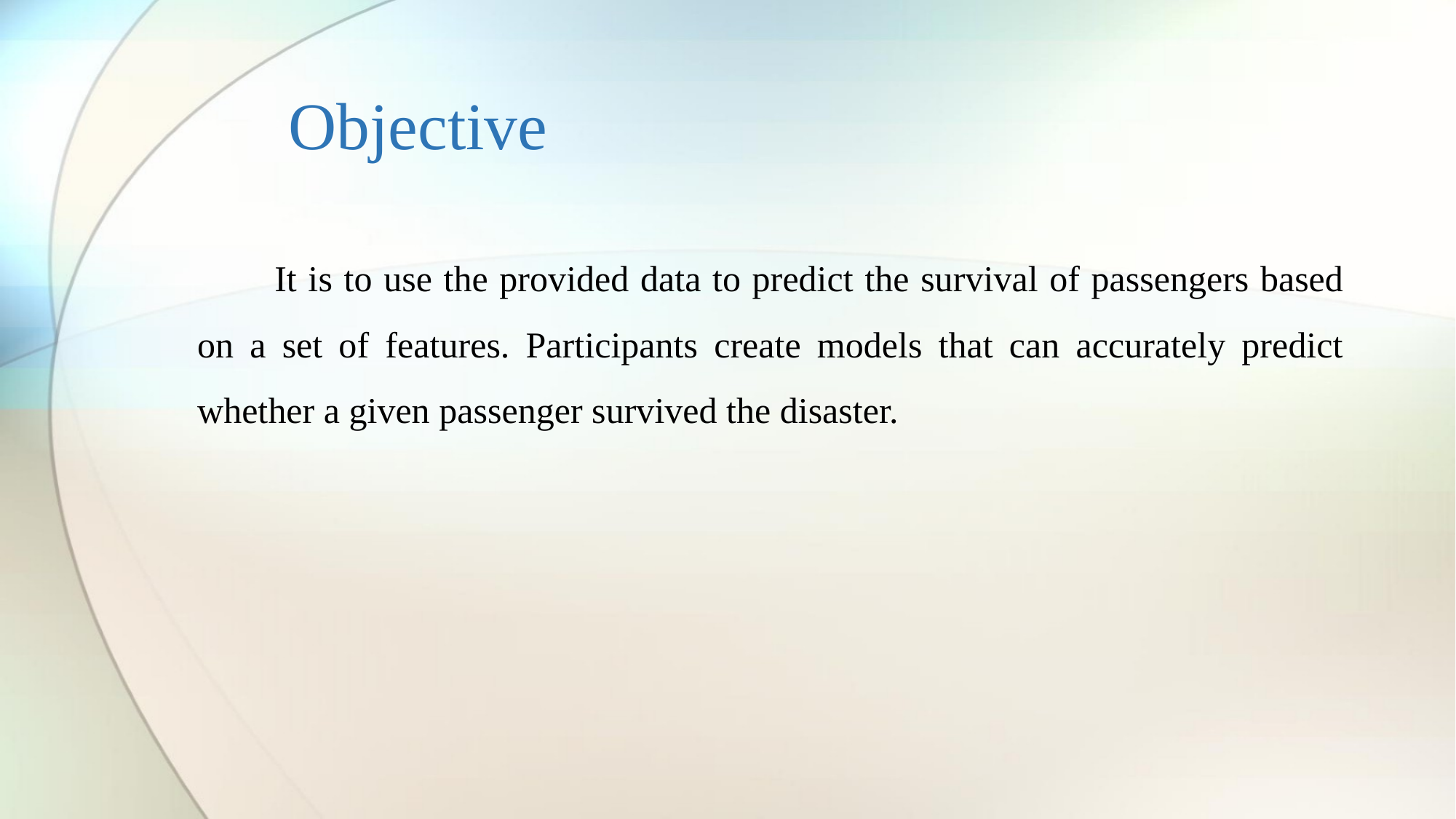

# Objective
      It is to use the provided data to predict the survival of passengers based on a set of features. Participants create models that can accurately predict whether a given passenger survived the disaster.